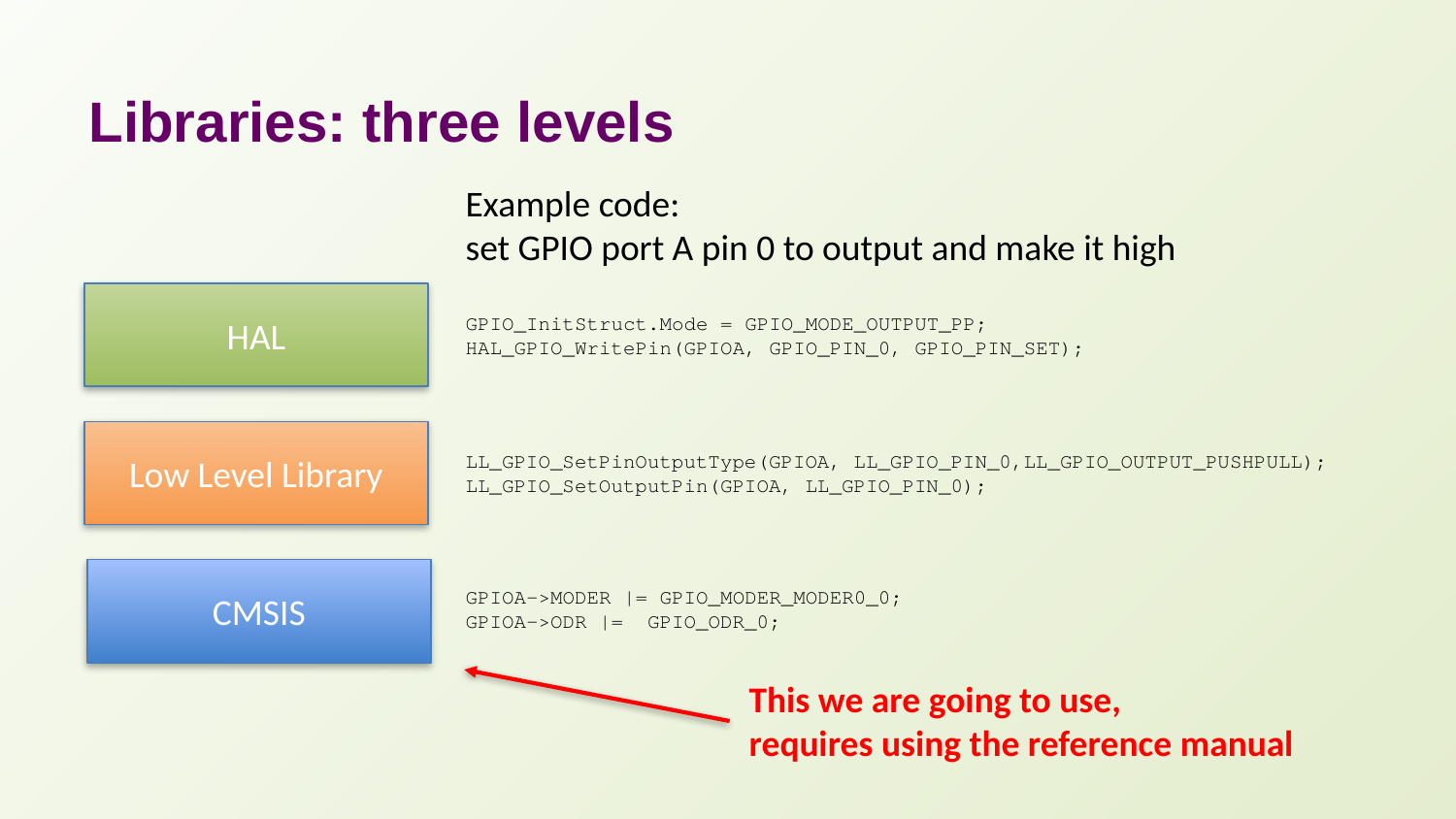

# Libraries: three levels
Example code:
set GPIO port A pin 0 to output and make it high
HAL
GPIO_InitStruct.Mode = GPIO_MODE_OUTPUT_PP;
HAL_GPIO_WritePin(GPIOA, GPIO_PIN_0, GPIO_PIN_SET);
Low Level Library
LL_GPIO_SetPinOutputType(GPIOA, LL_GPIO_PIN_0,LL_GPIO_OUTPUT_PUSHPULL); LL_GPIO_SetOutputPin(GPIOA, LL_GPIO_PIN_0);
CMSIS
GPIOA->MODER |= GPIO_MODER_MODER0_0;
GPIOA->ODR |=  GPIO_ODR_0;
This we are going to use,
requires using the reference manual